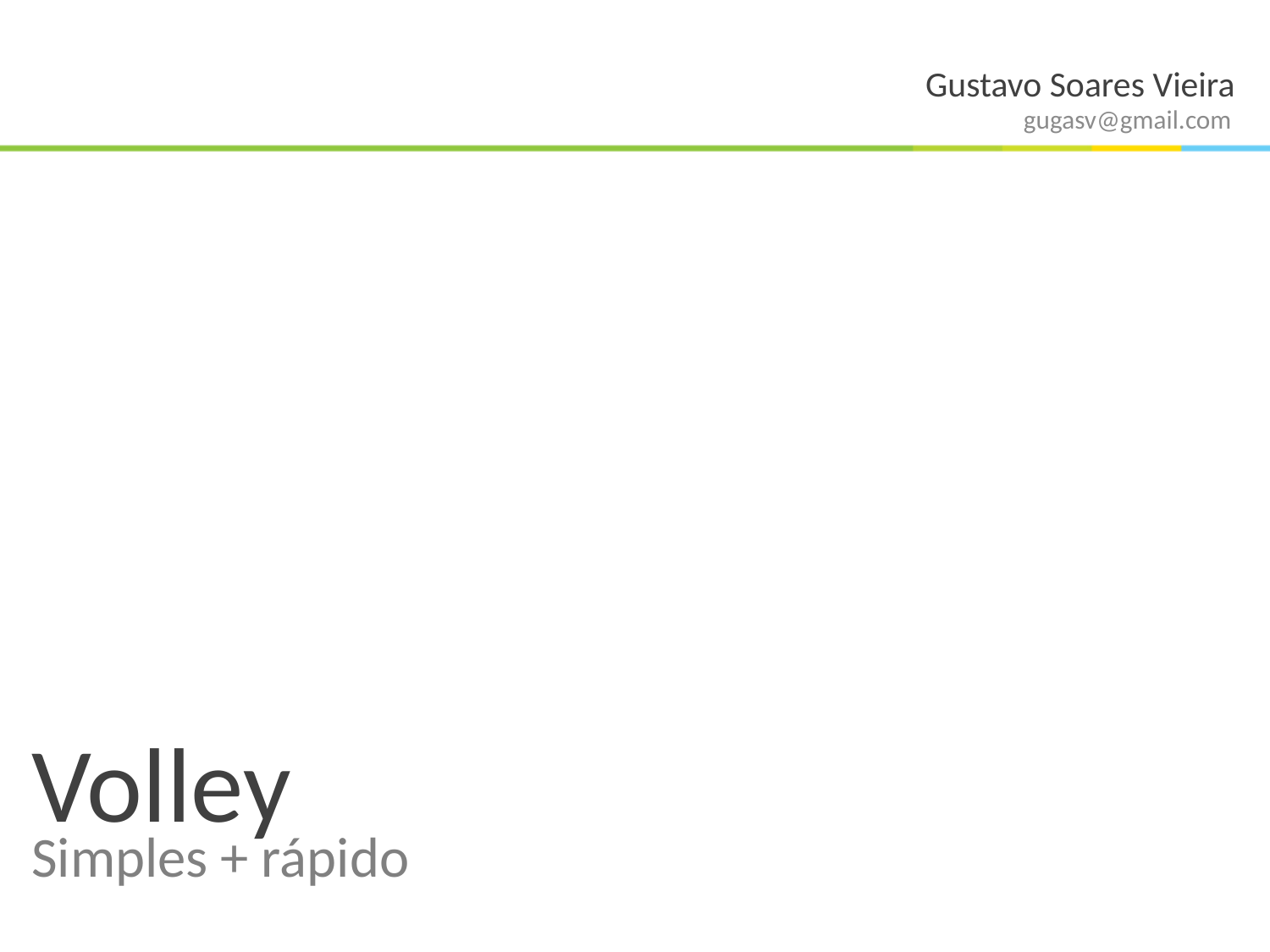

# Gustavo Soares Vieira
gugasv@gmail.com
Volley
Simples + rápido